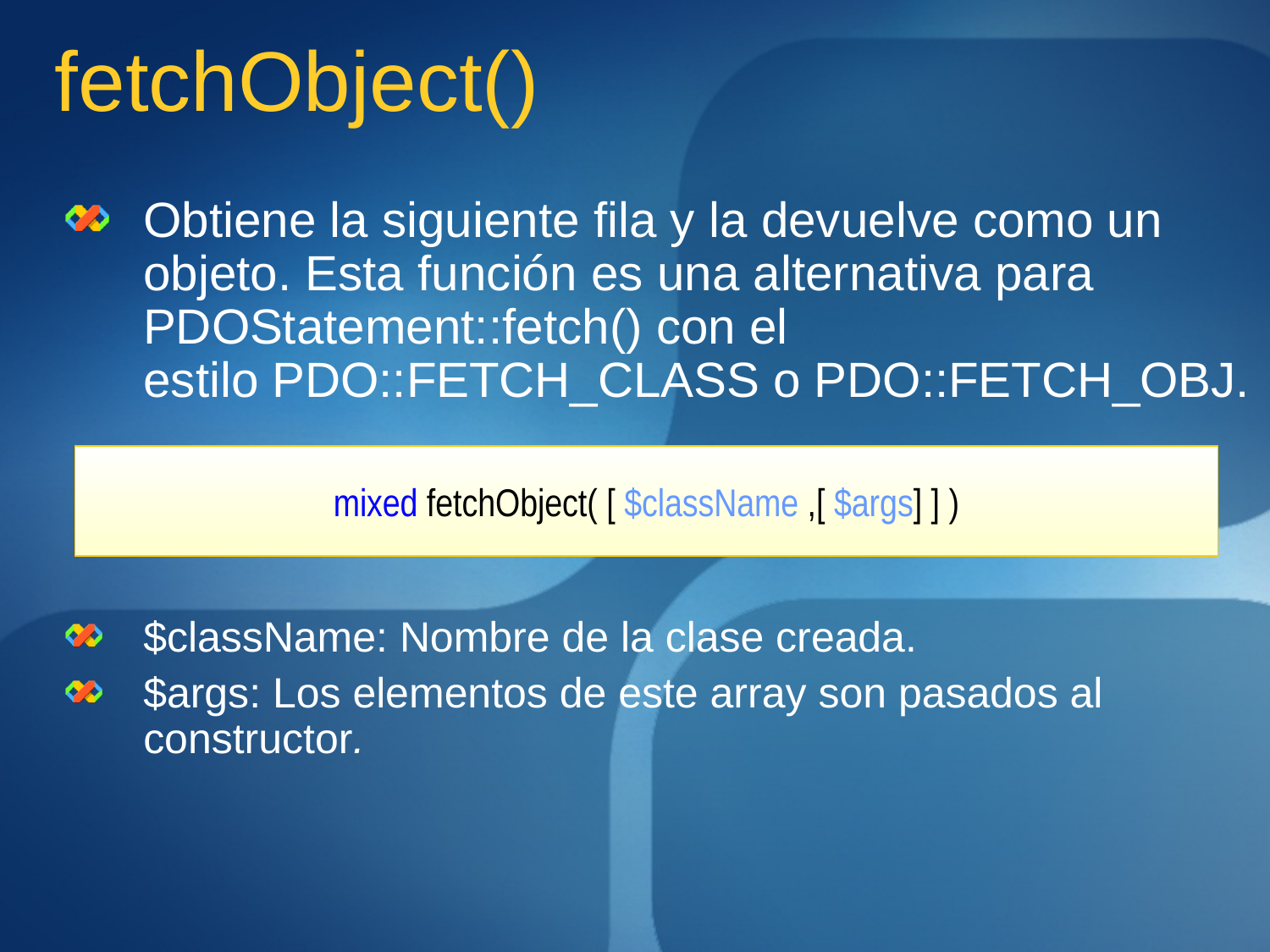

fetchObject()
Obtiene la siguiente fila y la devuelve como un objeto. Esta función es una alternativa para PDOStatement::fetch() con el estilo PDO::FETCH_CLASS o PDO::FETCH_OBJ.

$className: Nombre de la clase creada.
$args: Los elementos de este array son pasados al constructor.

mixed fetchObject( [ $className ,[ $args] ] )